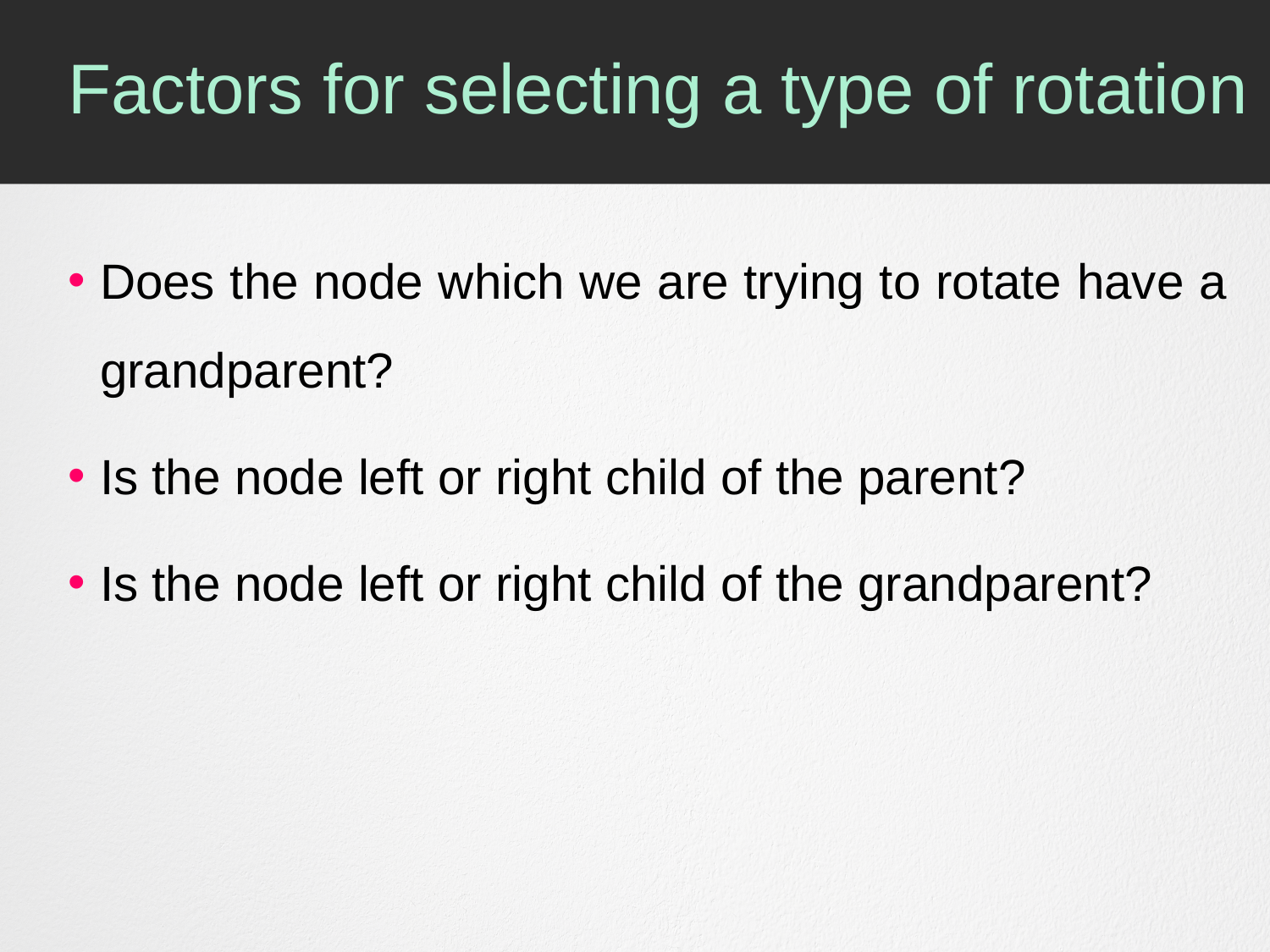

# Factors for selecting a type of rotation
Does the node which we are trying to rotate have a grandparent?
Is the node left or right child of the parent?
Is the node left or right child of the grandparent?